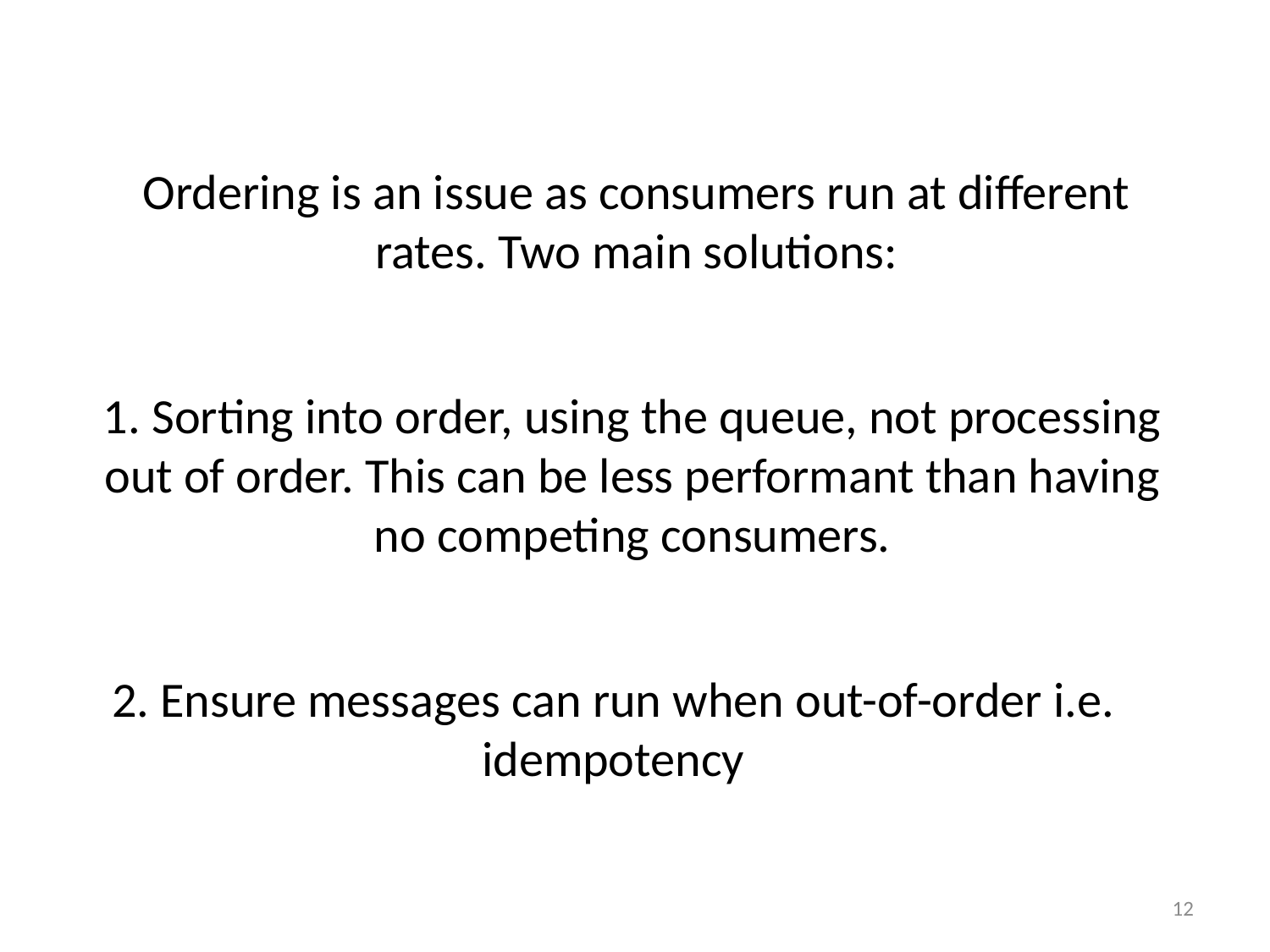

Ordering is an issue as consumers run at different rates. Two main solutions:
1. Sorting into order, using the queue, not processing out of order. This can be less performant than having no competing consumers.
2. Ensure messages can run when out-of-order i.e. idempotency
12